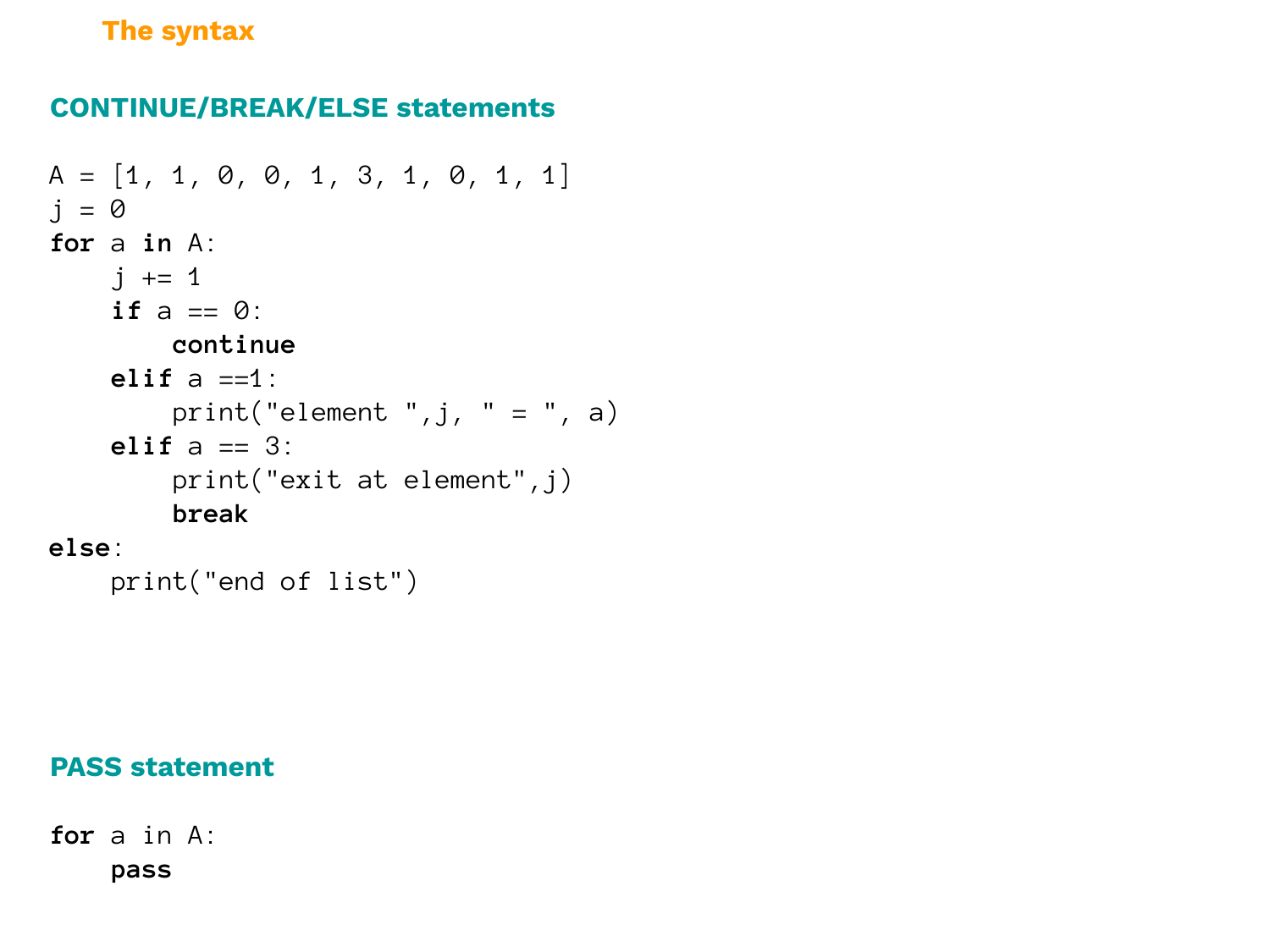

The syntax
CONTINUE/BREAK/ELSE statements

A = [1, 1, 0, 0, 1, 3, 1, 0, 1, 1]
j = 0
for a in A:
    j += 1
    if a == 0:
        continue
    elif a ==1:
        print("element ",j, " = ", a)
    elif a == 3:
        print("exit at element",j)
        break
else:
    print("end of list")

PASS statement

for a in A:
    pass